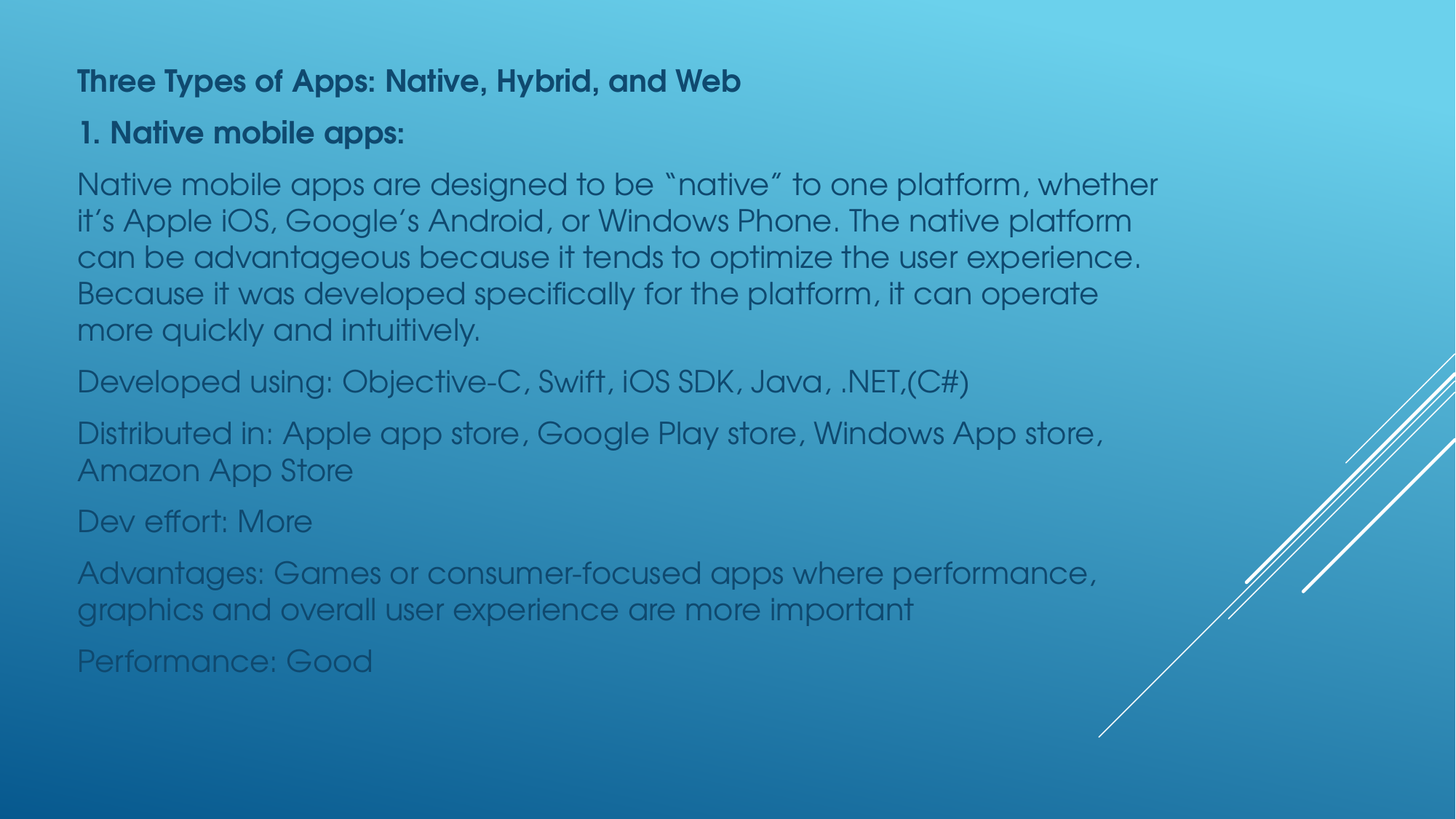

Three Types of Apps: Native, Hybrid, and Web
1. Native mobile apps:
Native mobile apps are designed to be “native” to one platform, whether it’s Apple iOS, Google’s Android, or Windows Phone. The native platform can be advantageous because it tends to optimize the user experience. Because it was developed specifically for the platform, it can operate more quickly and intuitively.
Developed using: Objective-C, Swift, iOS SDK, Java, .NET,(C#)
Distributed in: Apple app store, Google Play store, Windows App store, Amazon App Store
Dev effort: More
Advantages: Games or consumer-focused apps where performance, graphics and overall user experience are more important
Performance: Good